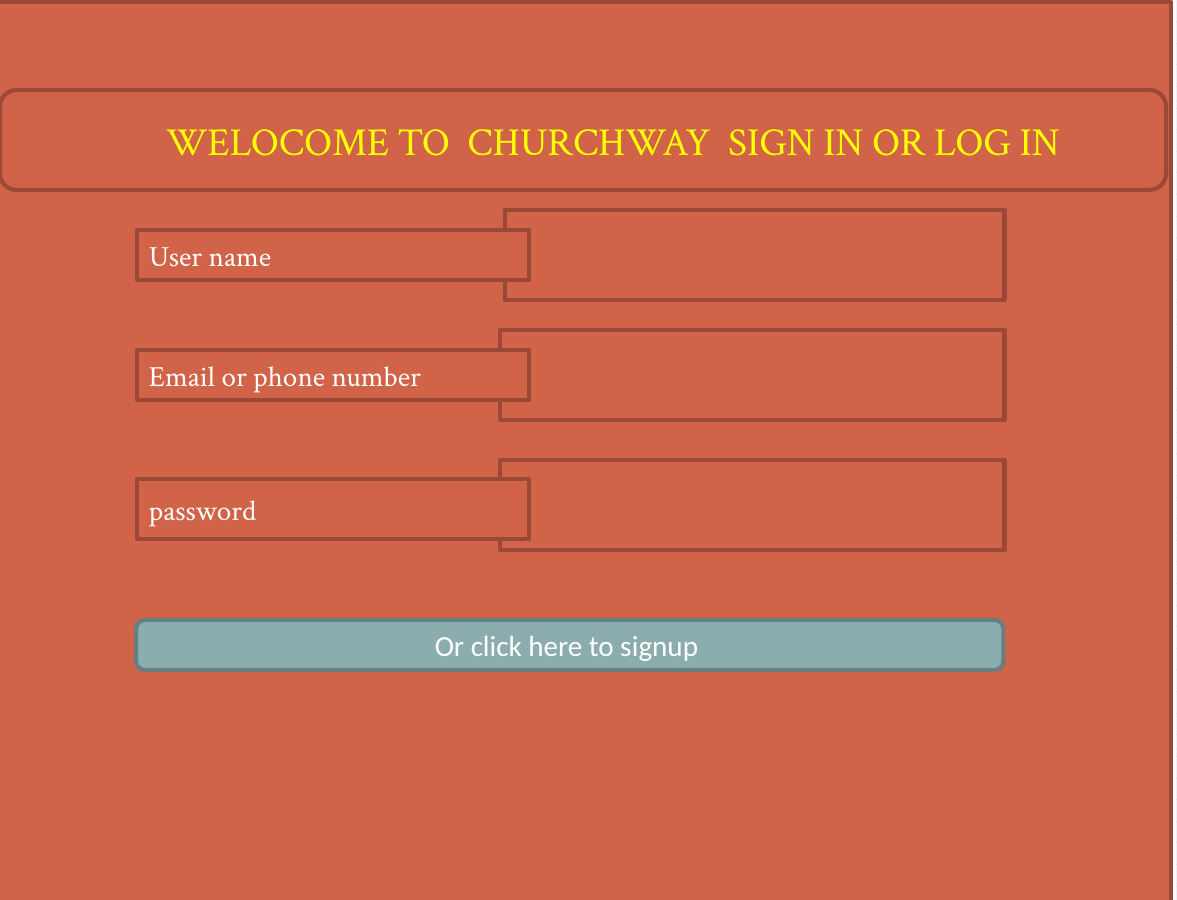

WELOCOME TO  CHURCHWAY  SIGN IN OR LOG IN

User name

Email or phone number

password
Or click here to signup